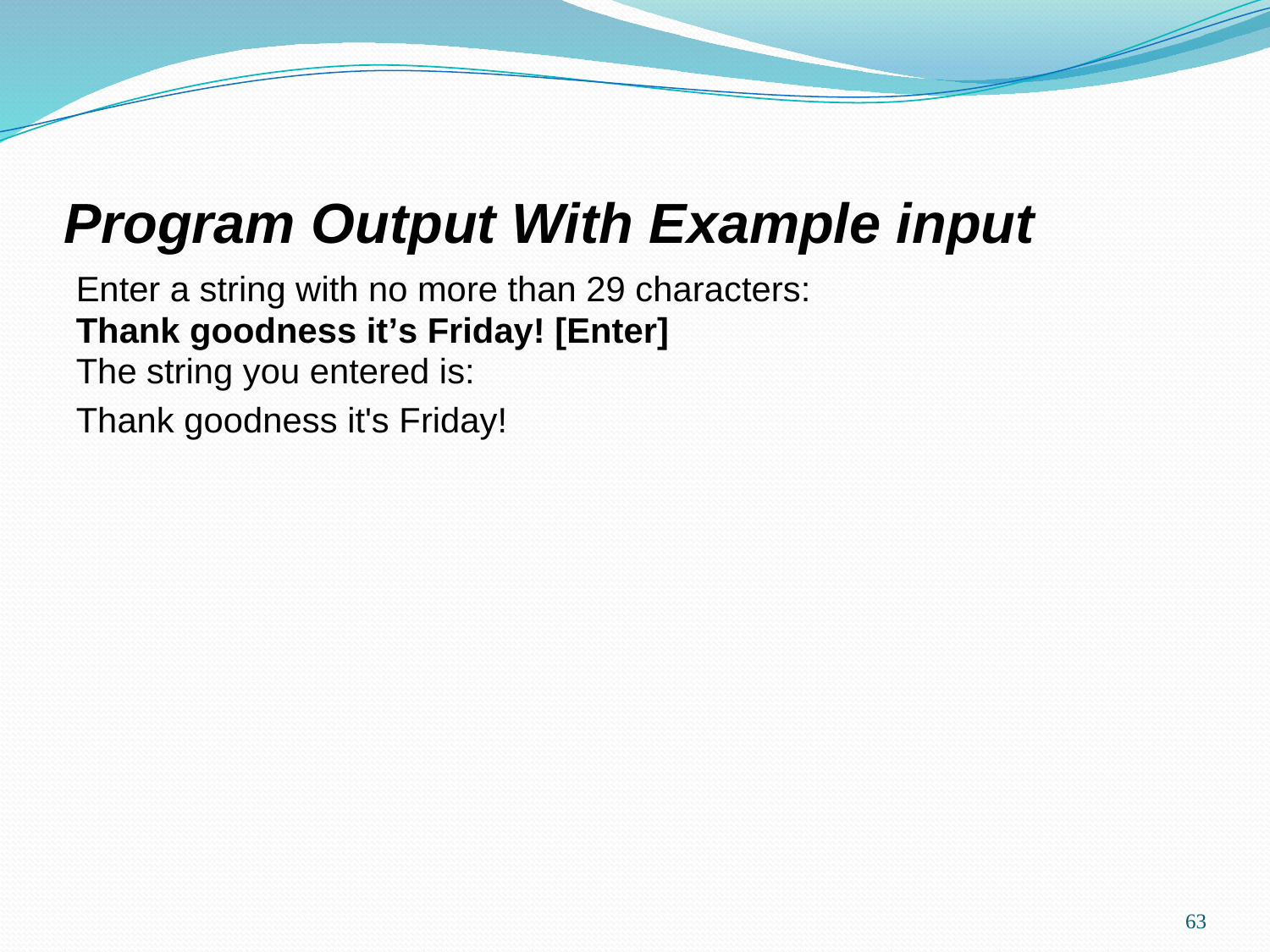

# Program Output With Example input
Enter a string with no more than 29 characters:
Thank goodness it’s Friday! [Enter]
The string you entered is:
Thank goodness it's Friday!

63